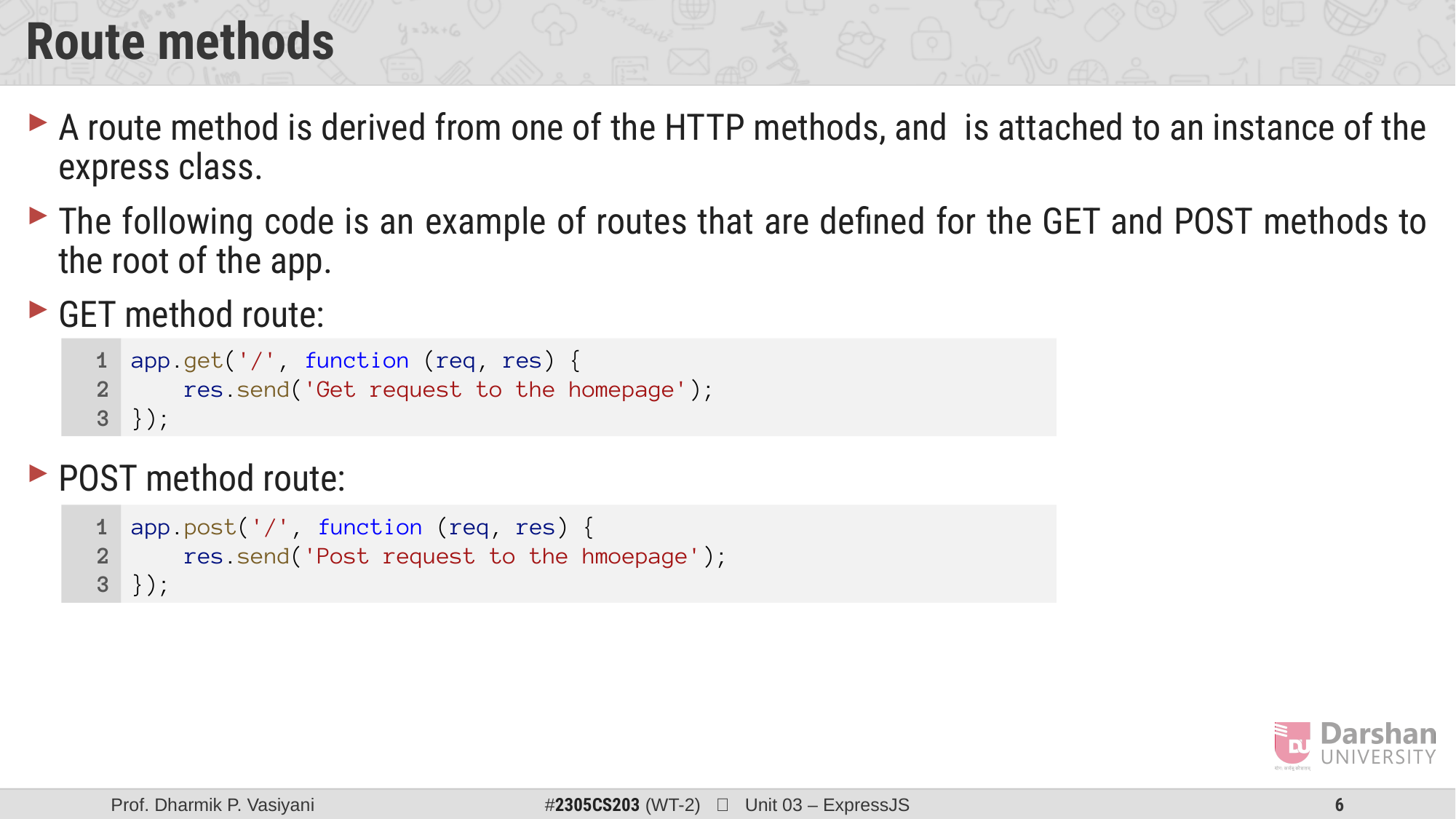

# Route methods
A route method is derived from one of the HTTP methods, and  is attached to an instance of the express class.
The following code is an example of routes that are defined for the GET and POST methods to the root of the app.
GET method route:

POST method route:
1
2
3
app.get('/', function (req, res) {
    res.send('Get request to the homepage');
});
1
2
3
app.post('/', function (req, res) {
    res.send('Post request to the hmoepage');
});